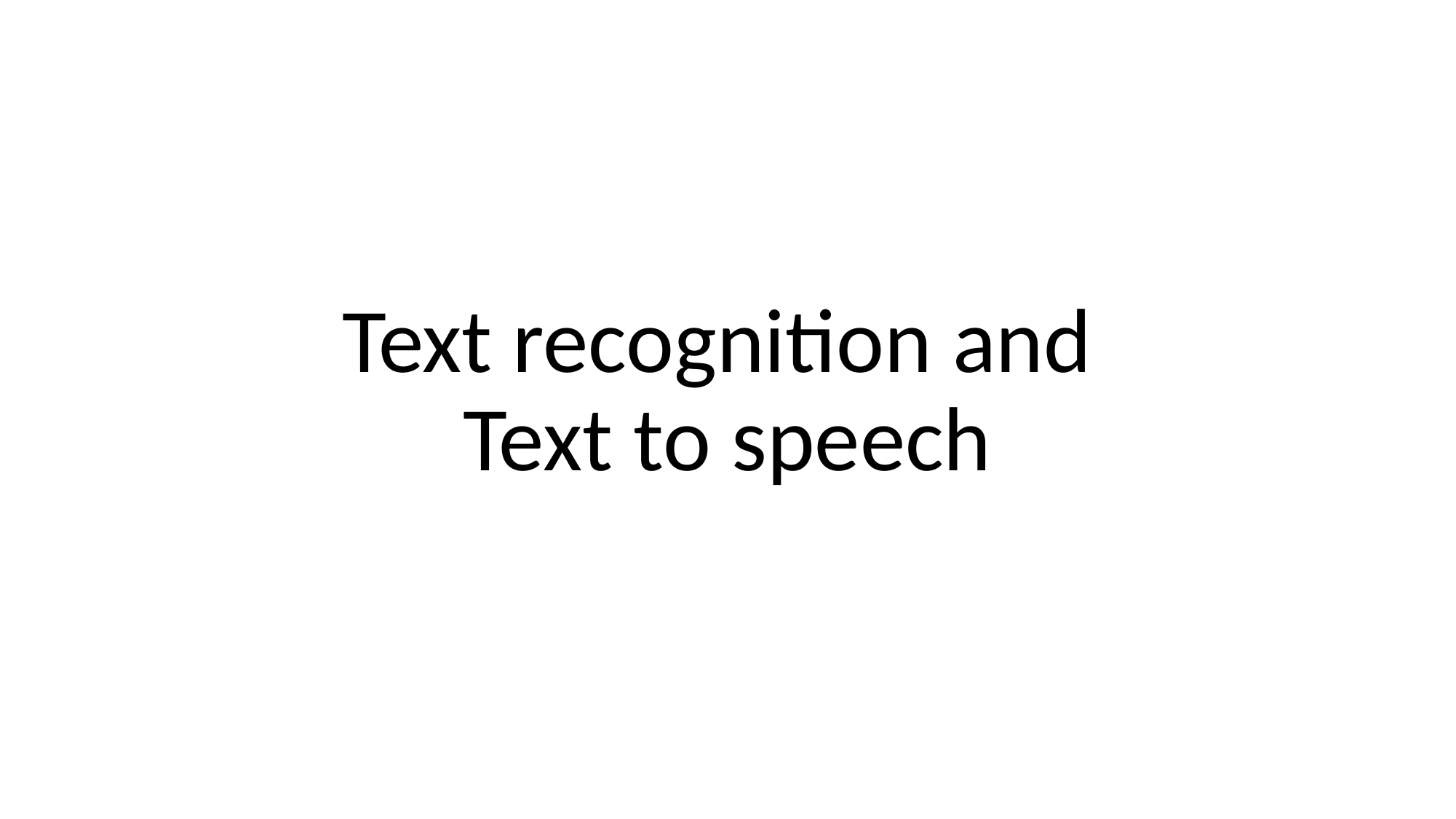

# Text recognition and Text to speech